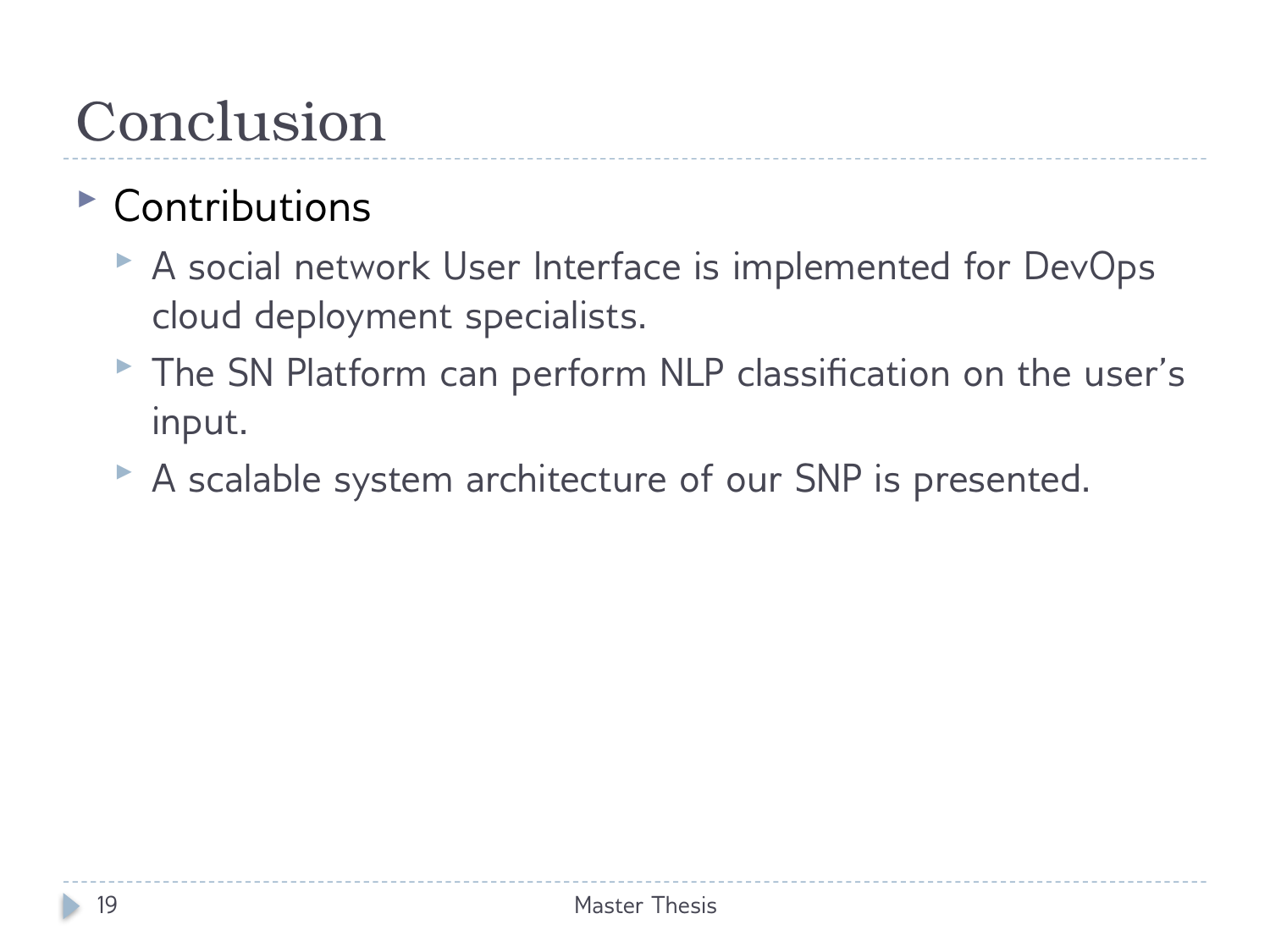

# Conclusion
Contributions
A social network User Interface is implemented for DevOps cloud deployment specialists.
The SN Platform can perform NLP classification on the user’s input.
A scalable system architecture of our SNP is presented.
19
Master Thesis